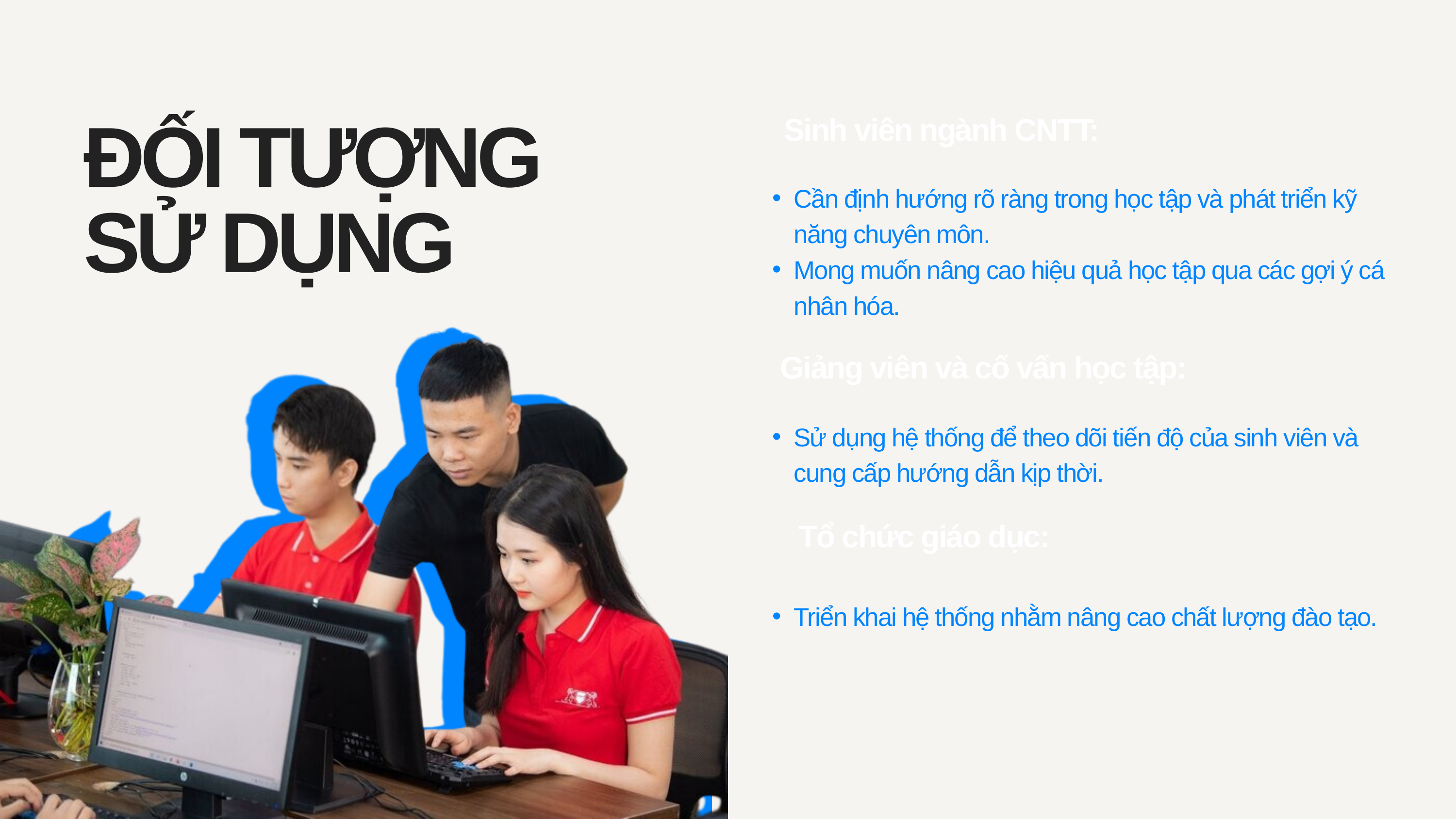

Sinh viên ngành CNTT:

ĐỐI TƯỢNG
SỬ DỤNG
Cần định hướng rõ ràng trong học tập và phát triển kỹ năng chuyên môn.
Mong muốn nâng cao hiệu quả học tập qua các gợi ý cá nhân hóa.

Giảng viên và cố vấn học tập:
Sử dụng hệ thống để theo dõi tiến độ của sinh viên và cung cấp hướng dẫn kịp thời.

Tổ chức giáo dục:
Triển khai hệ thống nhằm nâng cao chất lượng đào tạo.